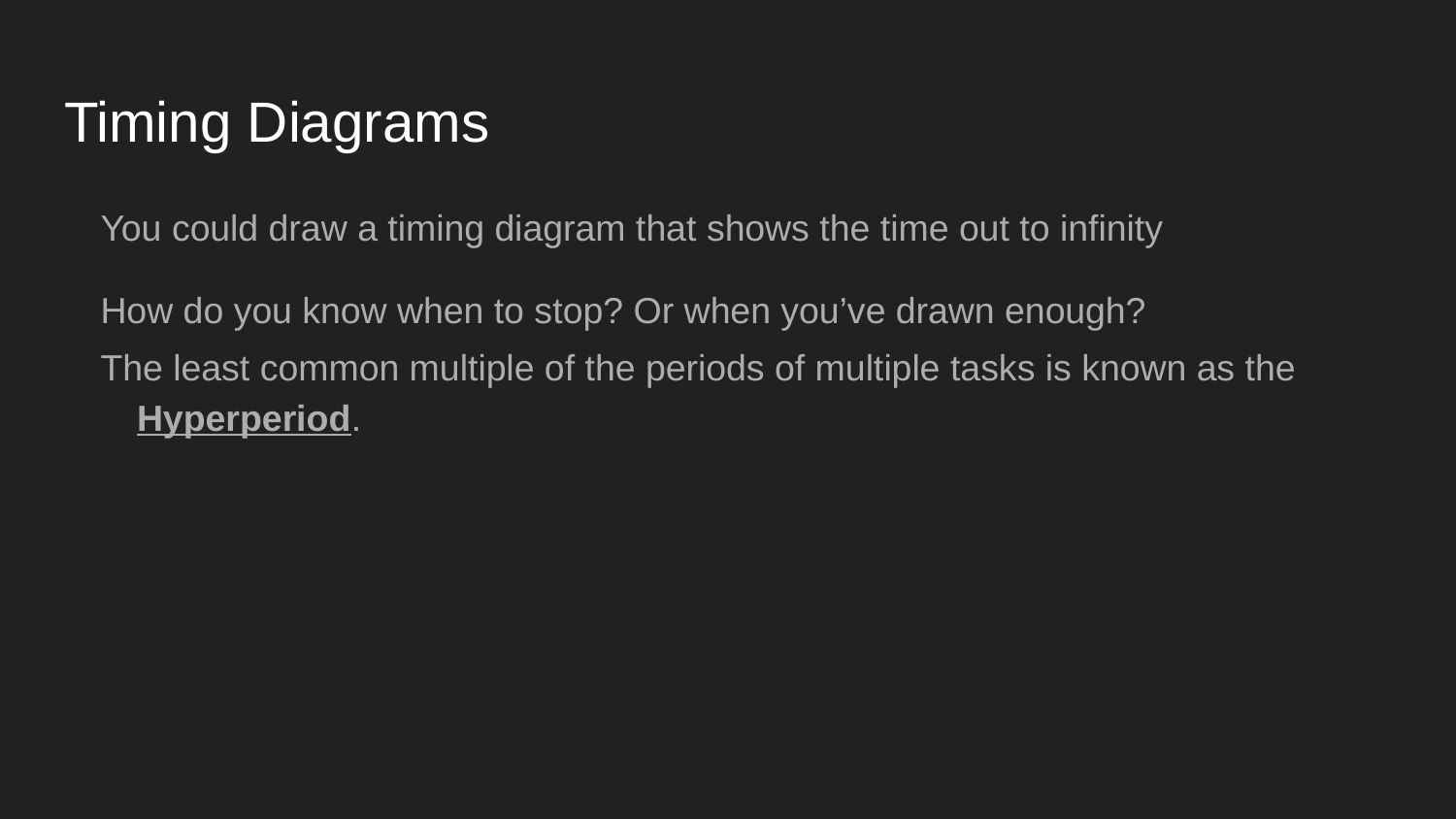

# Timing Diagrams
You could draw a timing diagram that shows the time out to infinity
How do you know when to stop? Or when you’ve drawn enough?
The least common multiple of the periods of multiple tasks is known as the Hyperperiod.